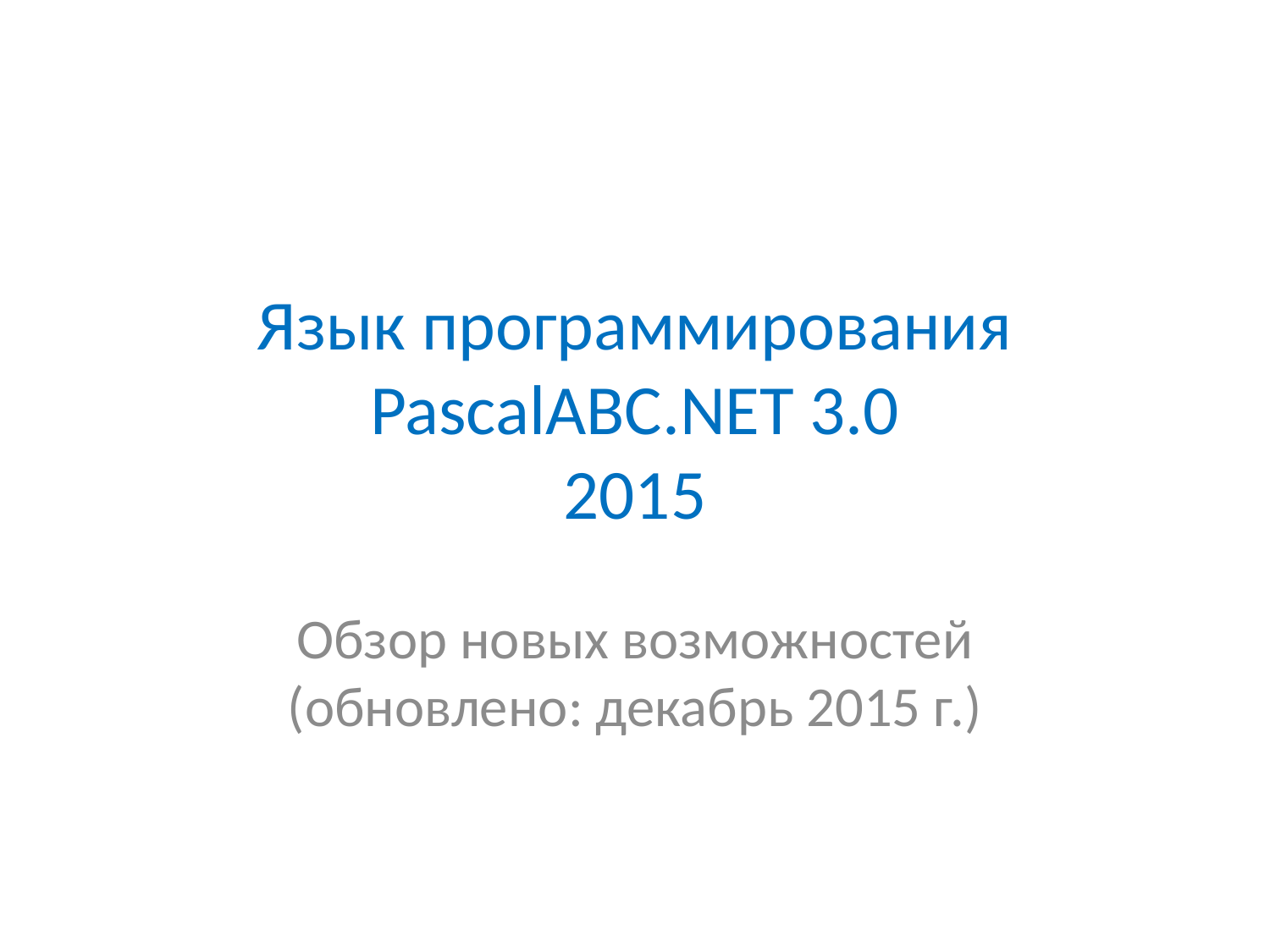

# Язык программирования PascalABC.NET 3.0 2015
Обзор новых возможностей
(обновлено: декабрь 2015 г.)